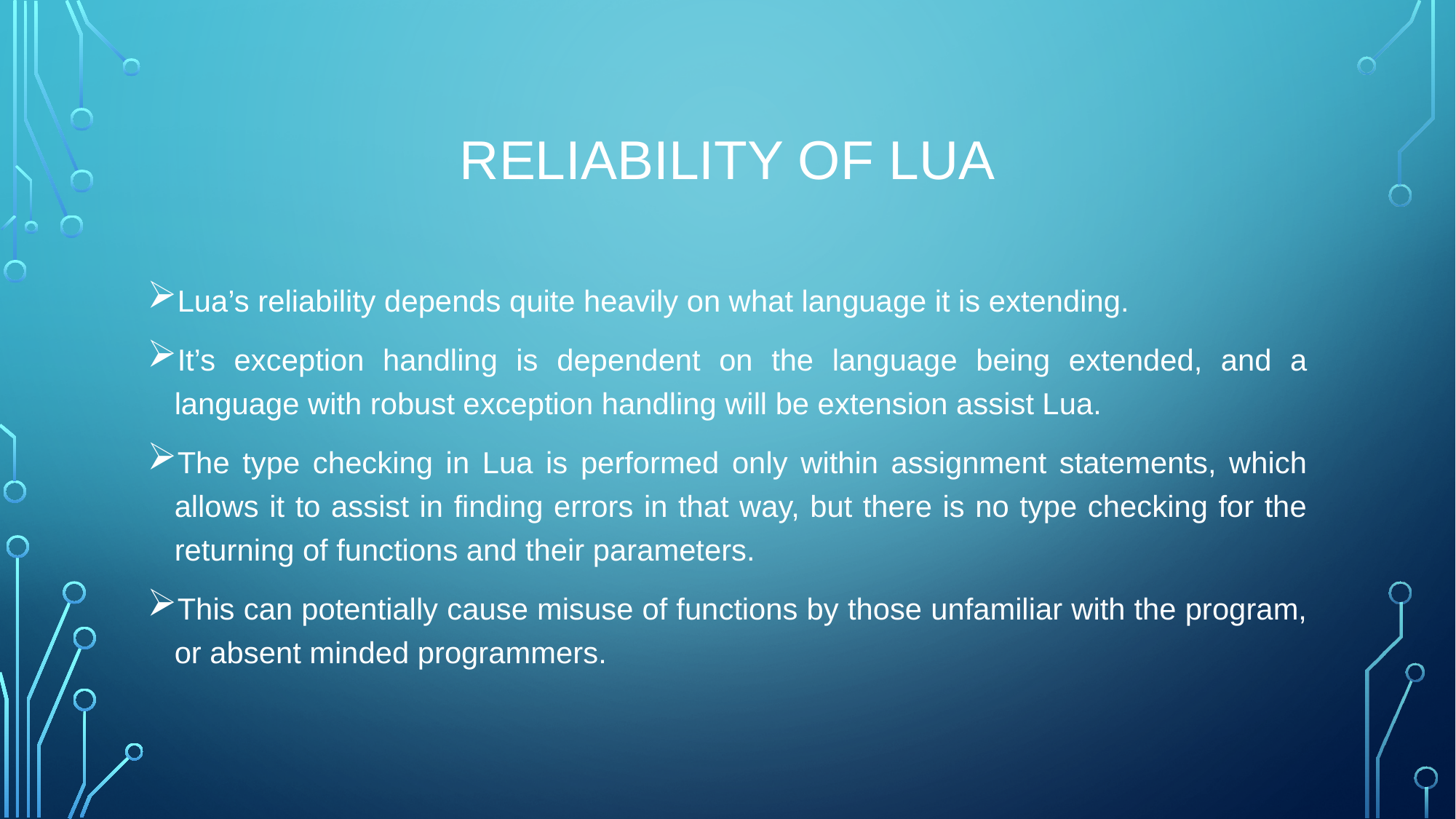

# Relıabılıty of lua
Lua’s reliability depends quite heavily on what language it is extending.
It’s exception handling is dependent on the language being extended, and a language with robust exception handling will be extension assist Lua.
The type checking in Lua is performed only within assignment statements, which allows it to assist in finding errors in that way, but there is no type checking for the returning of functions and their parameters.
This can potentially cause misuse of functions by those unfamiliar with the program, or absent minded programmers.